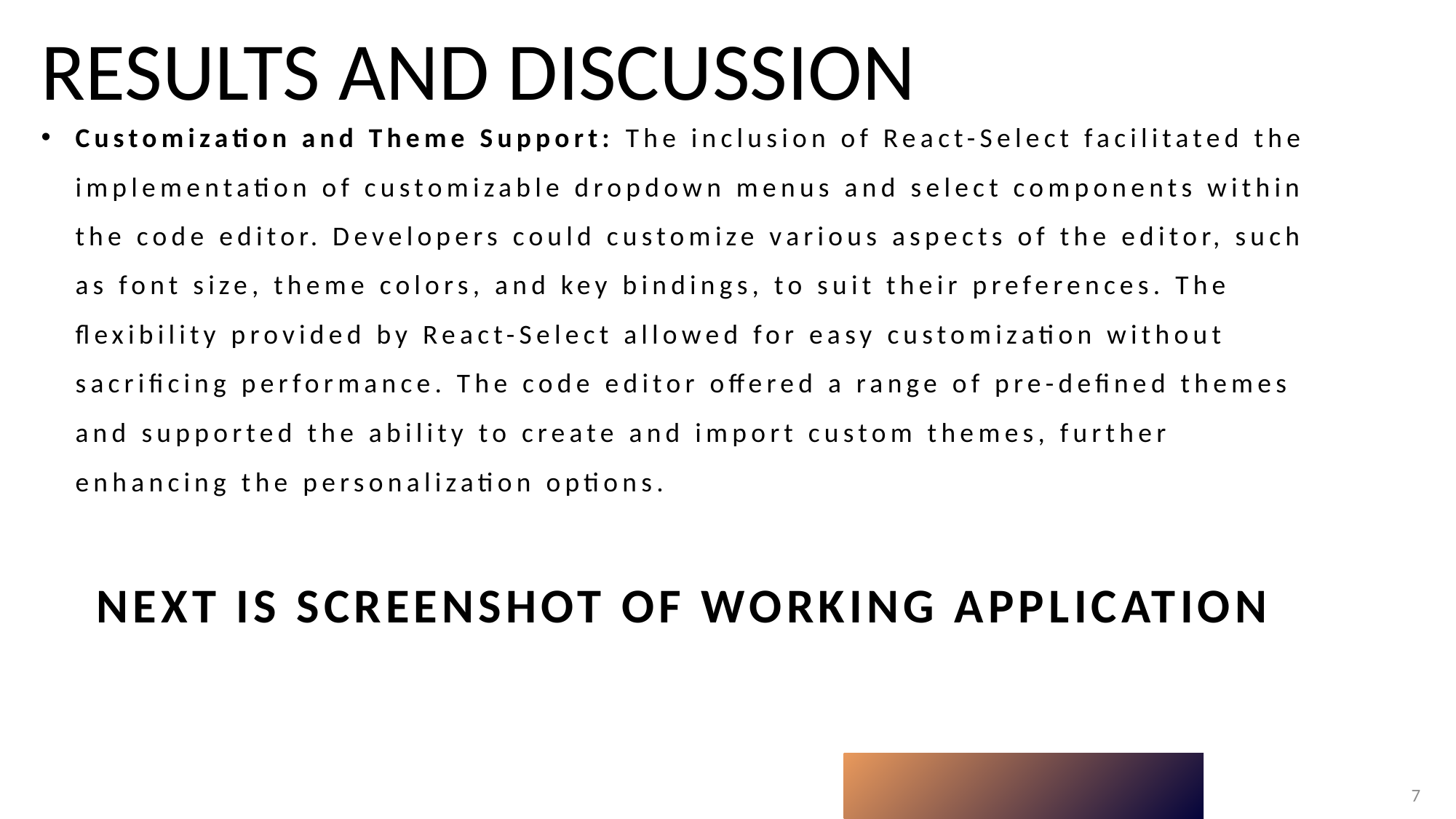

# RESULTS And Discussion
Customization and Theme Support: The inclusion of React-Select facilitated the implementation of customizable dropdown menus and select components within the code editor. Developers could customize various aspects of the editor, such as font size, theme colors, and key bindings, to suit their preferences. The flexibility provided by React-Select allowed for easy customization without sacrificing performance. The code editor offered a range of pre-defined themes and supported the ability to create and import custom themes, further enhancing the personalization options.
NEXT IS SCREENSHOT OF WORKING APPLICATION
7